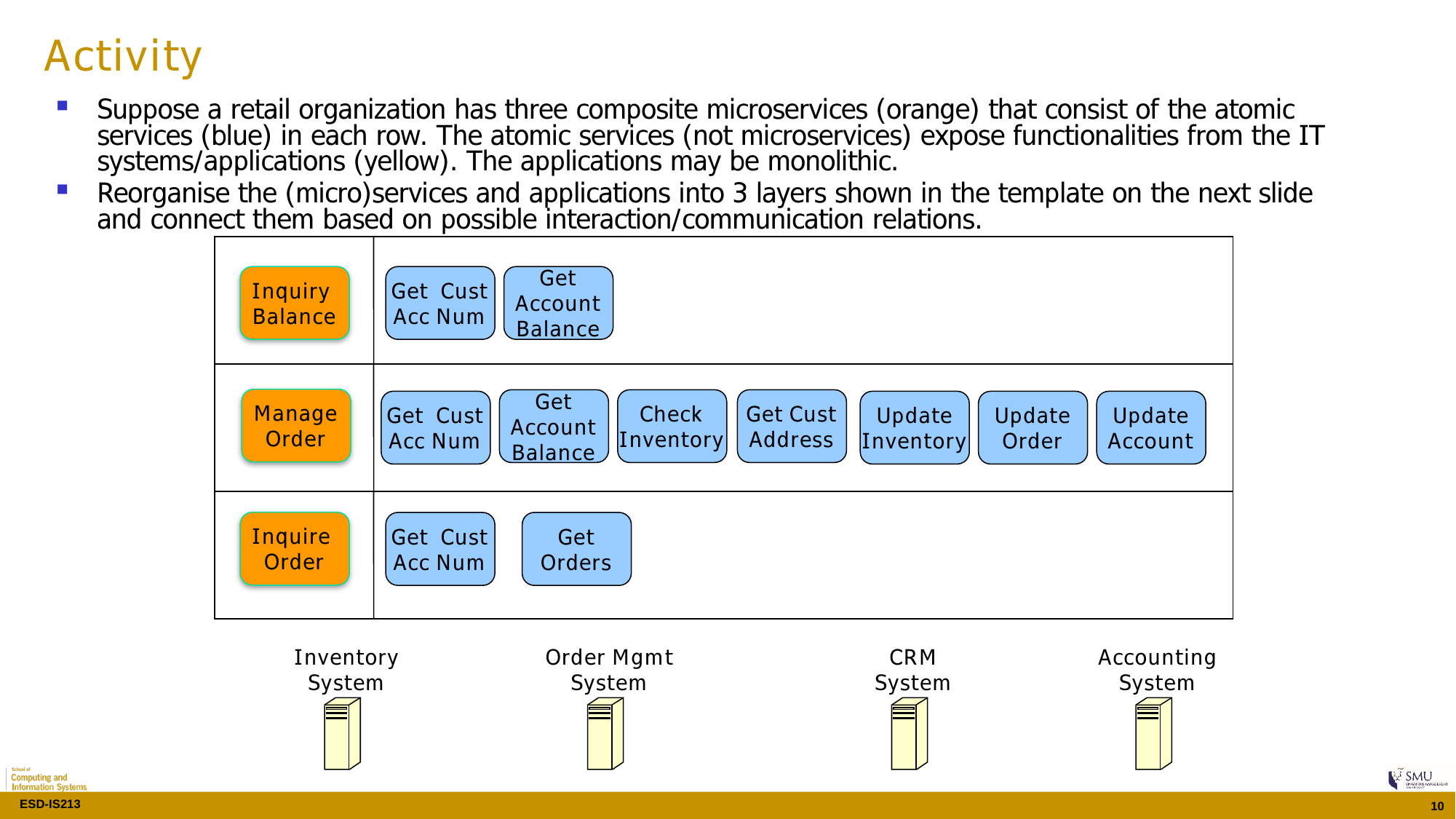

# Activity
Suppose a retail organization has three composite microservices (orange) that consist of the atomic services (blue) in each row. The atomic services (not microservices) expose functionalities from the IT systems/applications (yellow). The applications may be monolithic.
Reorganise the (micro)services and applications into 3 layers shown in the template on the next slide and connect them based on possible interaction/communication relations.

Inquiry
Balance
Get  Cust
Acc Num
Get
Account
Balance

Manage
Order
Get
Account
Balance
Check
Inventory
Get Cust
Address
Get  Cust
Acc Num
Update
Inventory
Update
Order
Update
Account

Inquire
Order
Get  Cust
Acc Num
Get
Orders
Inventory
System
Order Mgmt
System
CRM
System
Accounting
System